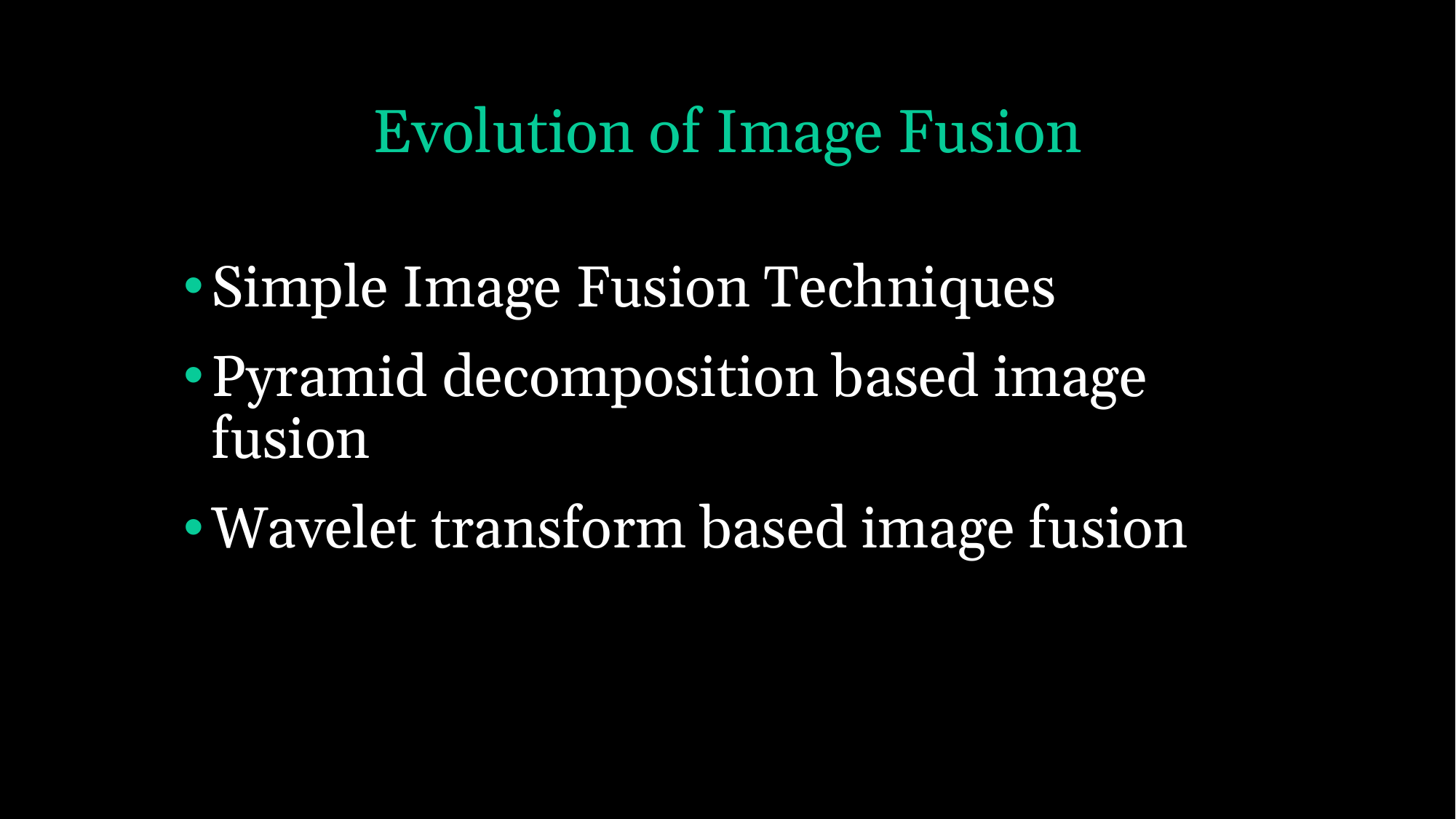

# Evolution of Image Fusion
Simple Image Fusion Techniques
Pyramid decomposition based image fusion
Wavelet transform based image fusion